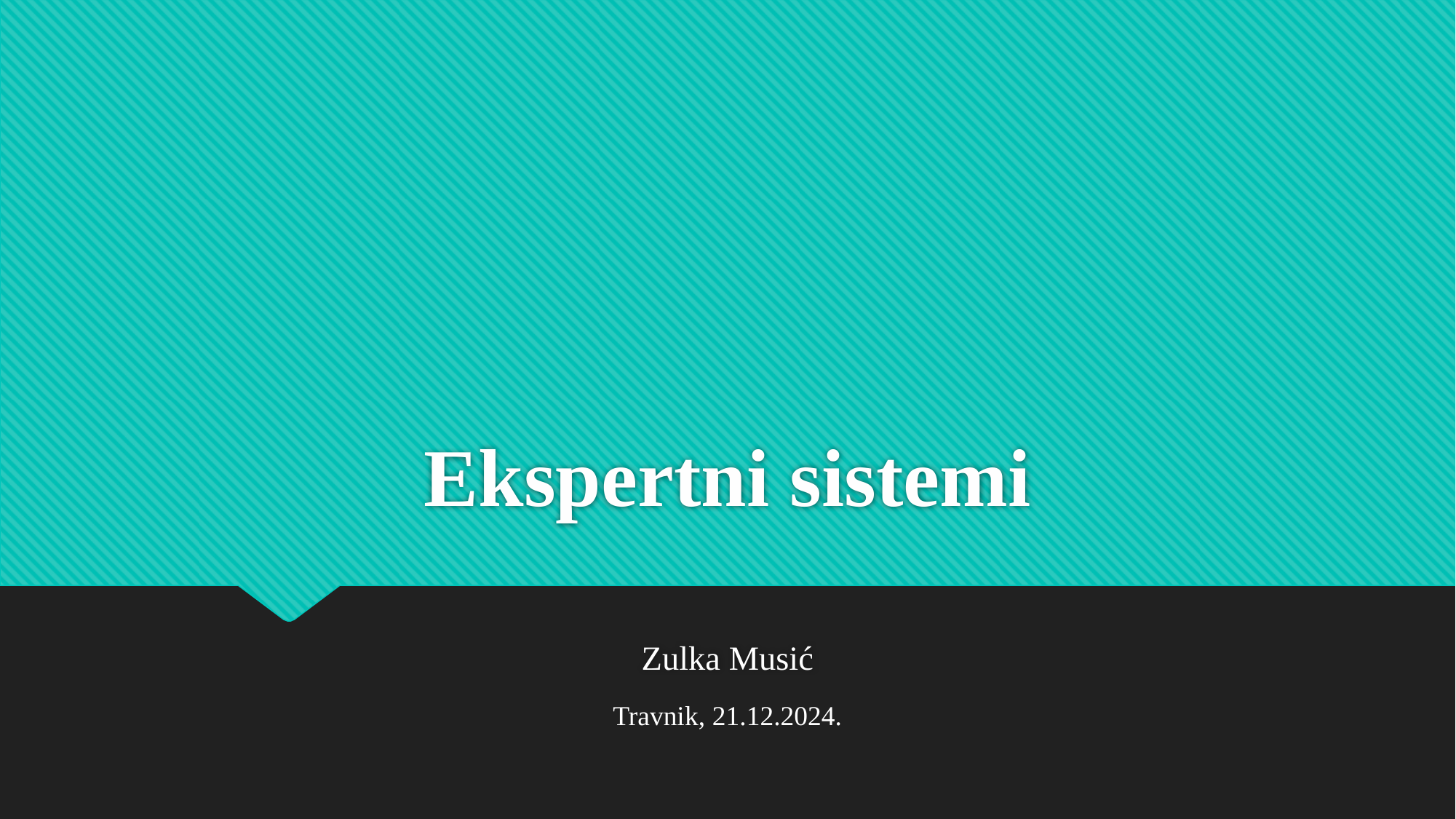

# Ekspertni sistemi
Zulka Musić
Travnik, 21.12.2024.